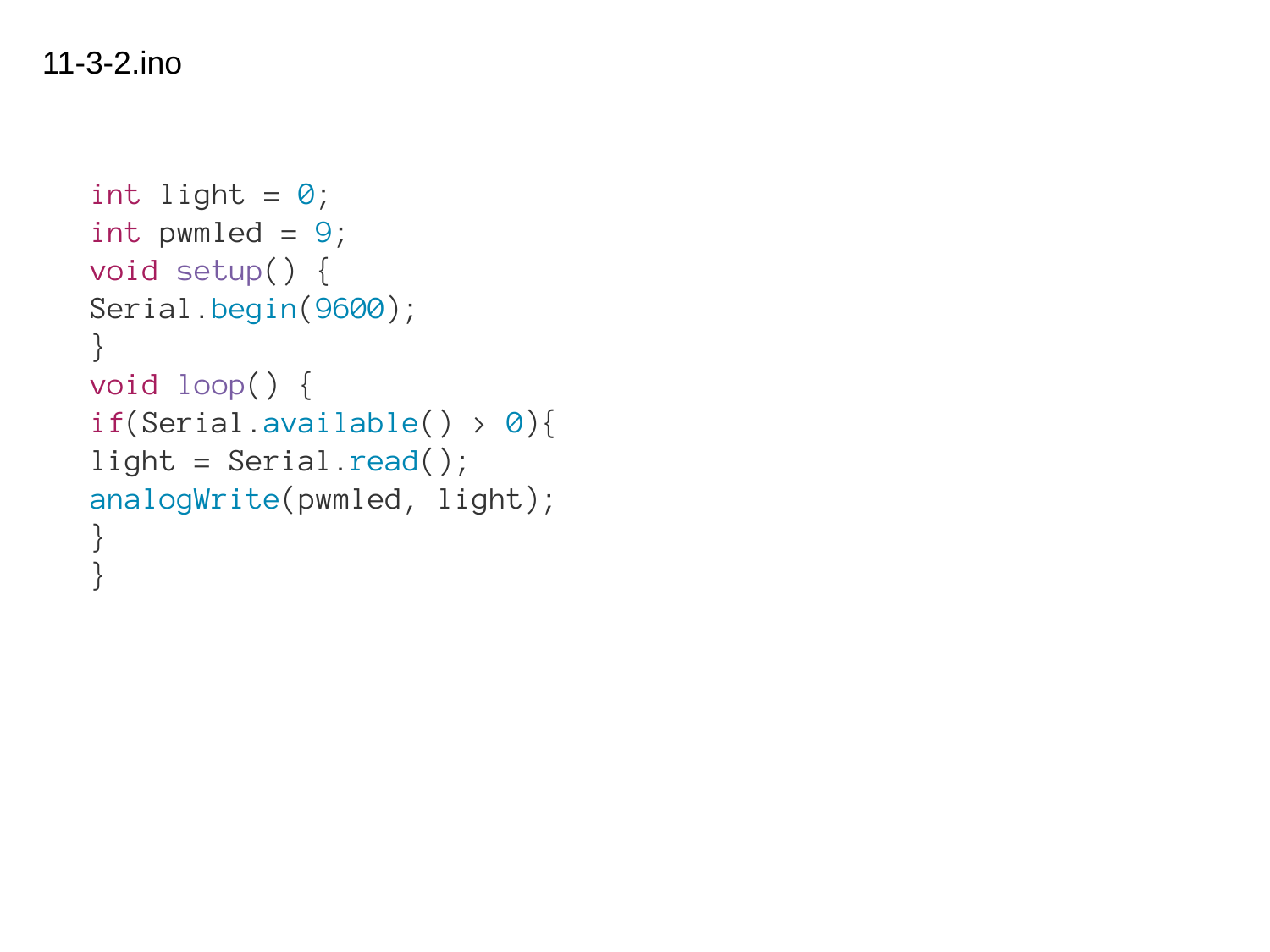

11-3-2.ino
int light = 0;
int pwmled = 9;
void setup() {
Serial.begin(9600);
}
void loop() {
if(Serial.available() > 0){
light = Serial.read();
analogWrite(pwmled, light);
}
}